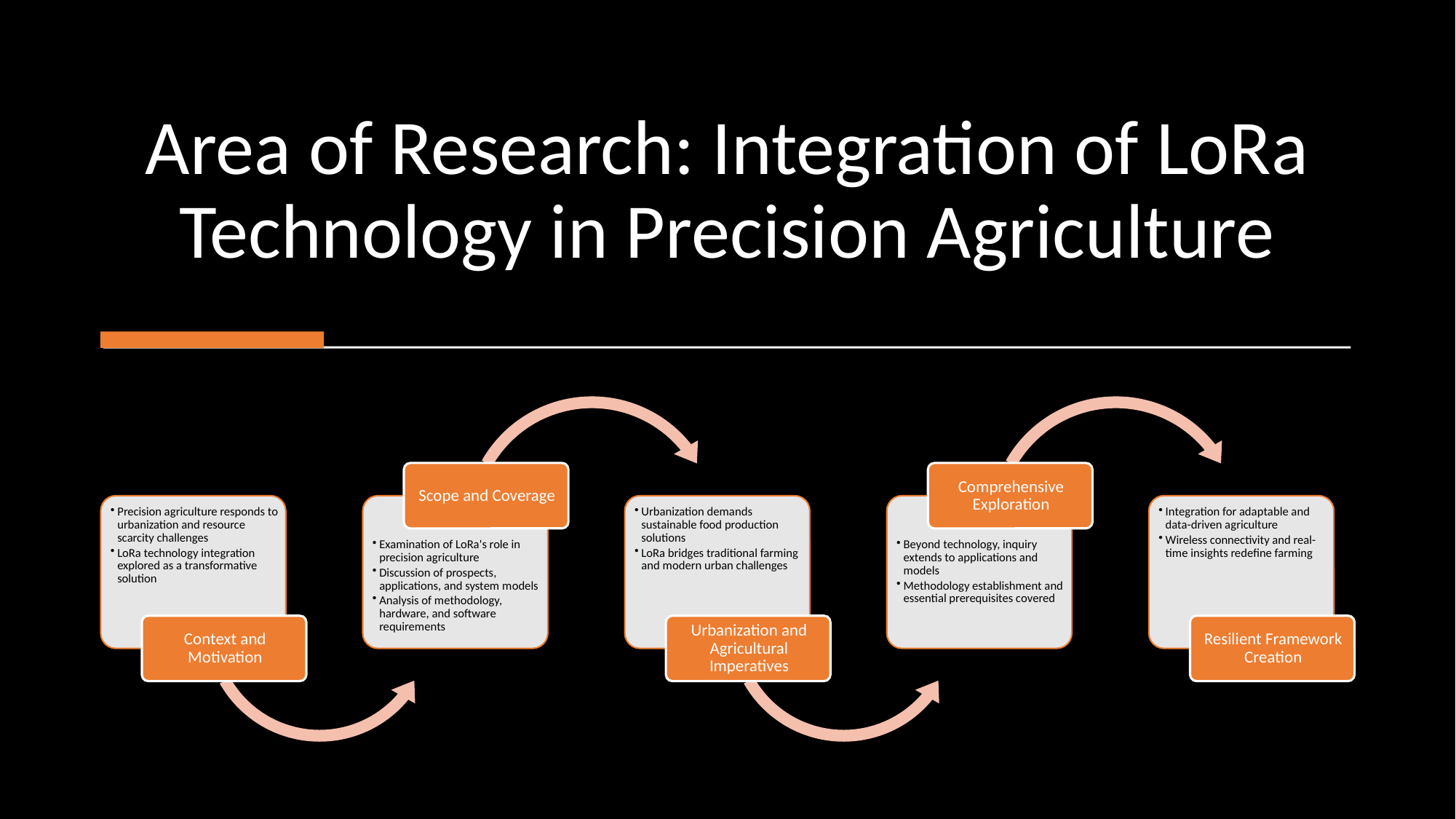

# Area of Research: Integration of LoRa Technology in Precision Agriculture

Precision agriculture responds to urbanization and resource scarcity challenges
LoRa technology integration explored as a transformative solution
Context and Motivation
Examination of LoRa's role in precision agriculture
Discussion of prospects, applications, and system models
Analysis of methodology, hardware, and software requirements
Scope and Coverage
Urbanization demands sustainable food production solutions
LoRa bridges traditional farming and modern urban challenges
Urbanization and Agricultural Imperatives
Beyond technology, inquiry extends to applications and models
Methodology establishment and essential prerequisites covered
Comprehensive Exploration
Integration for adaptable and data-driven agriculture
Wireless connectivity and real-time insights redefine farming
Resilient Framework Creation
2